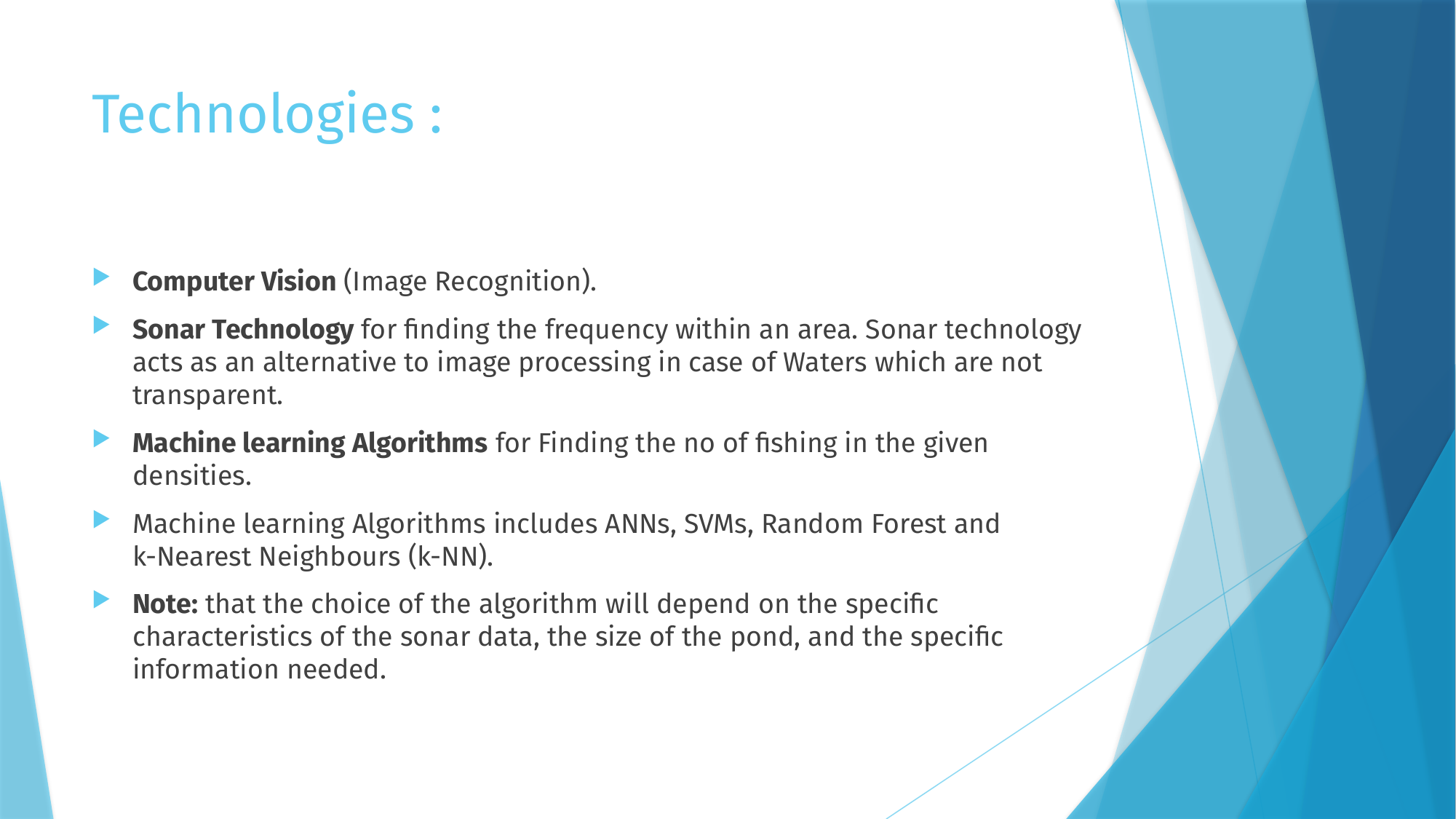

# Technologies :
Computer Vision (Image Recognition).
Sonar Technology for finding the frequency within an area. Sonar technology acts as an alternative to image processing in case of Waters which are not transparent.
Machine learning Algorithms for Finding the no of fishing in the given densities.
Machine learning Algorithms includes ANNs, SVMs, Random Forest and           k-Nearest Neighbours (k-NN).
Note: that the choice of the algorithm will depend on the specific characteristics of the sonar data, the size of the pond, and the specific information needed.